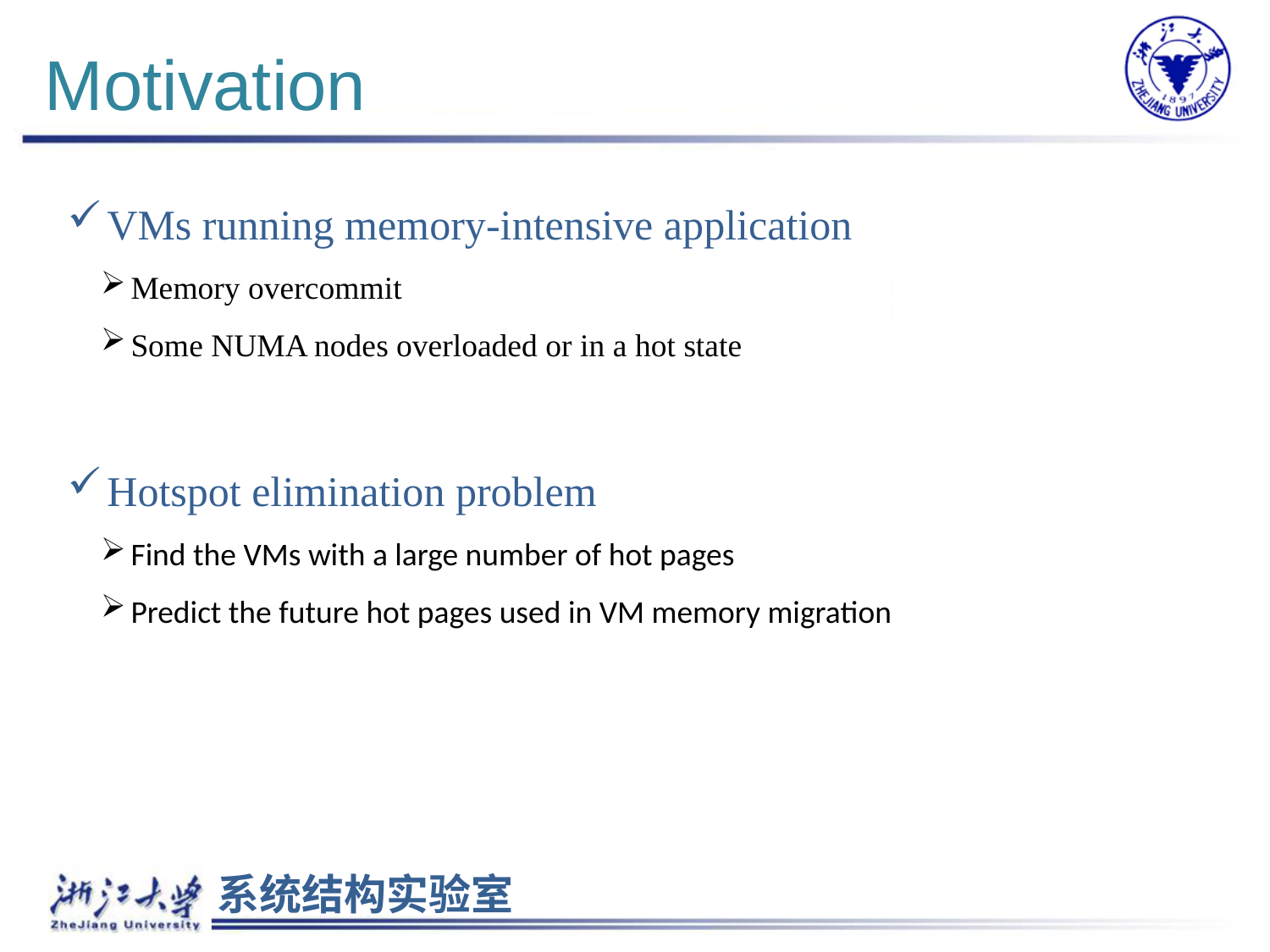

# Motivation
VMs running memory-intensive application
Memory overcommit
Some NUMA nodes overloaded or in a hot state

Hotspot elimination problem
Find the VMs with a large number of hot pages
Predict the future hot pages used in VM memory migration